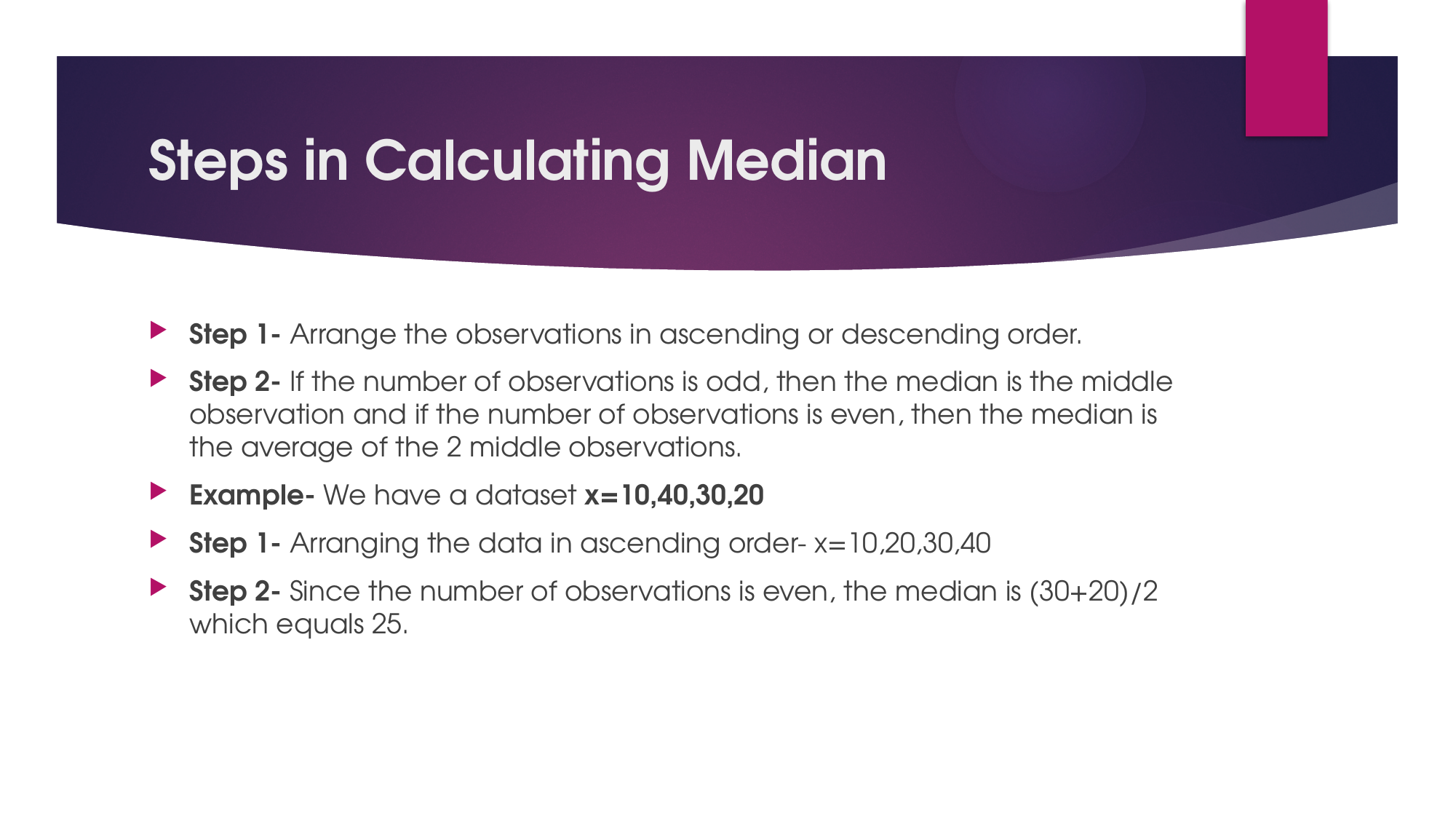

# Steps in Calculating Median
Step 1- Arrange the observations in ascending or descending order.
Step 2- If the number of observations is odd, then the median is the middle observation and if the number of observations is even, then the median is the average of the 2 middle observations.
Example- We have a dataset x=10,40,30,20
Step 1- Arranging the data in ascending order- x=10,20,30,40
Step 2- Since the number of observations is even, the median is (30+20)/2 which equals 25.